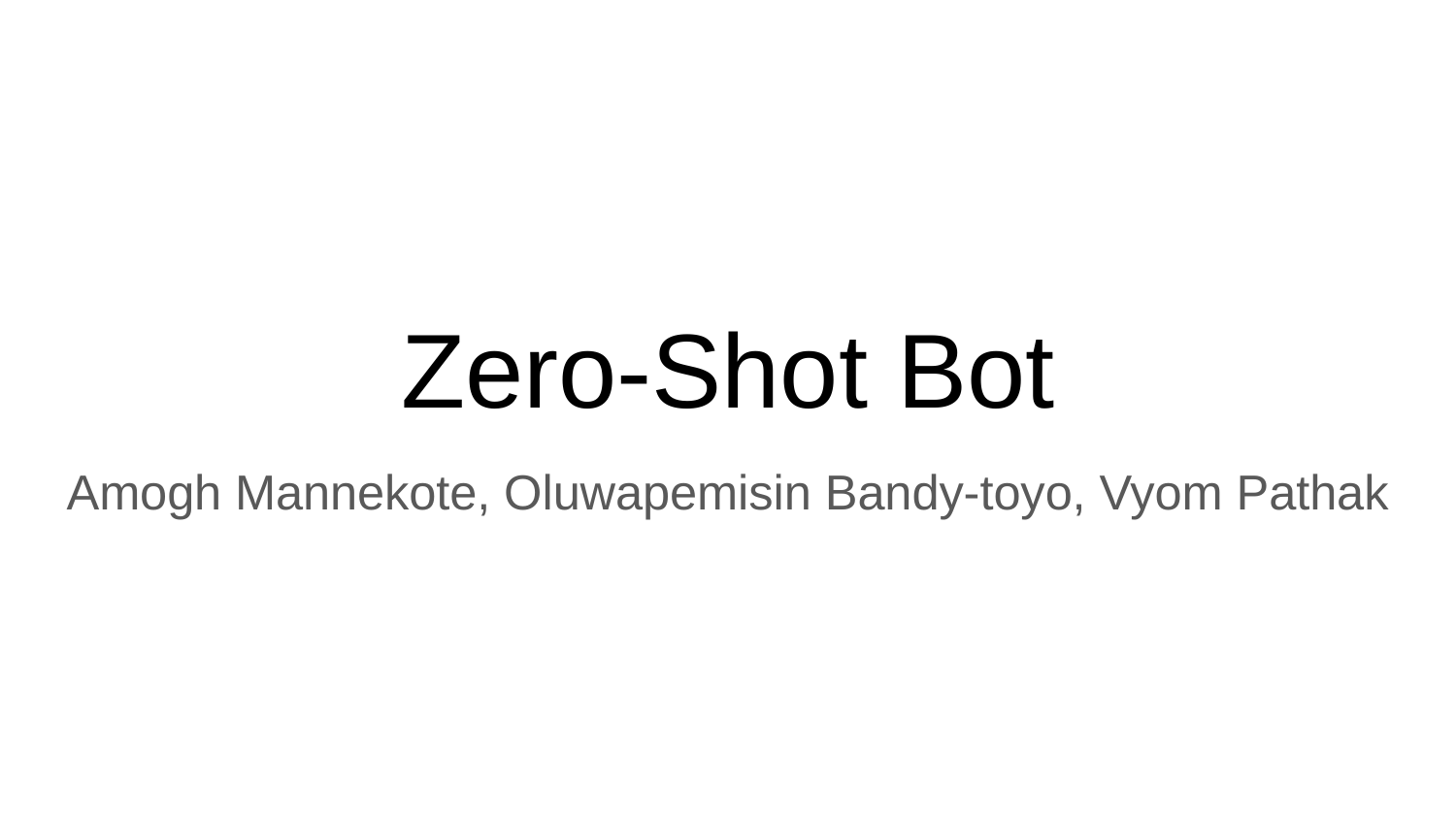

# Zero-Shot Bot
Amogh Mannekote, Oluwapemisin Bandy-toyo, Vyom Pathak